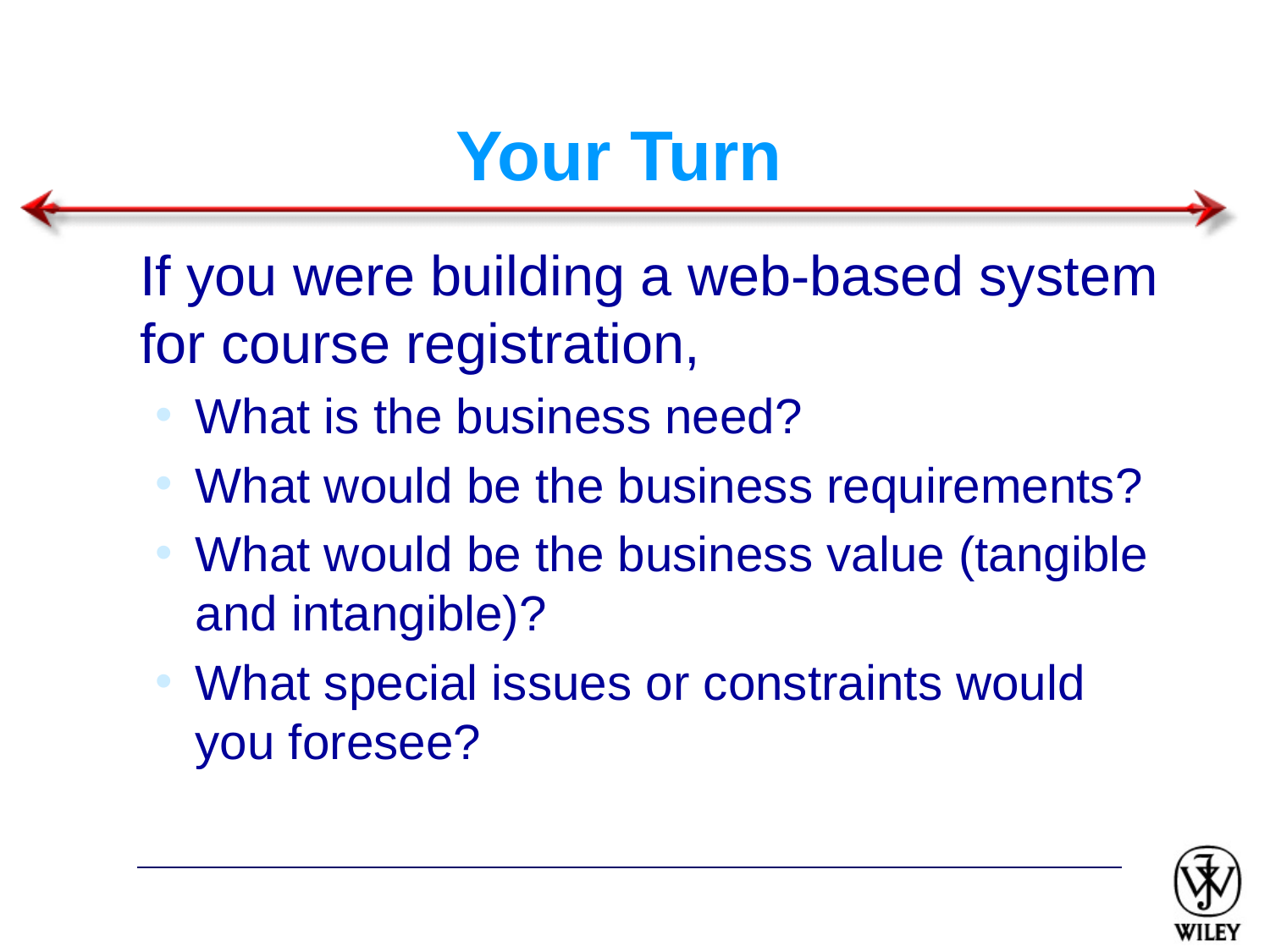

# Your Turn
If you were building a web-based system for course registration,
What is the business need?
What would be the business requirements?
What would be the business value (tangible and intangible)?
What special issues or constraints would you foresee?